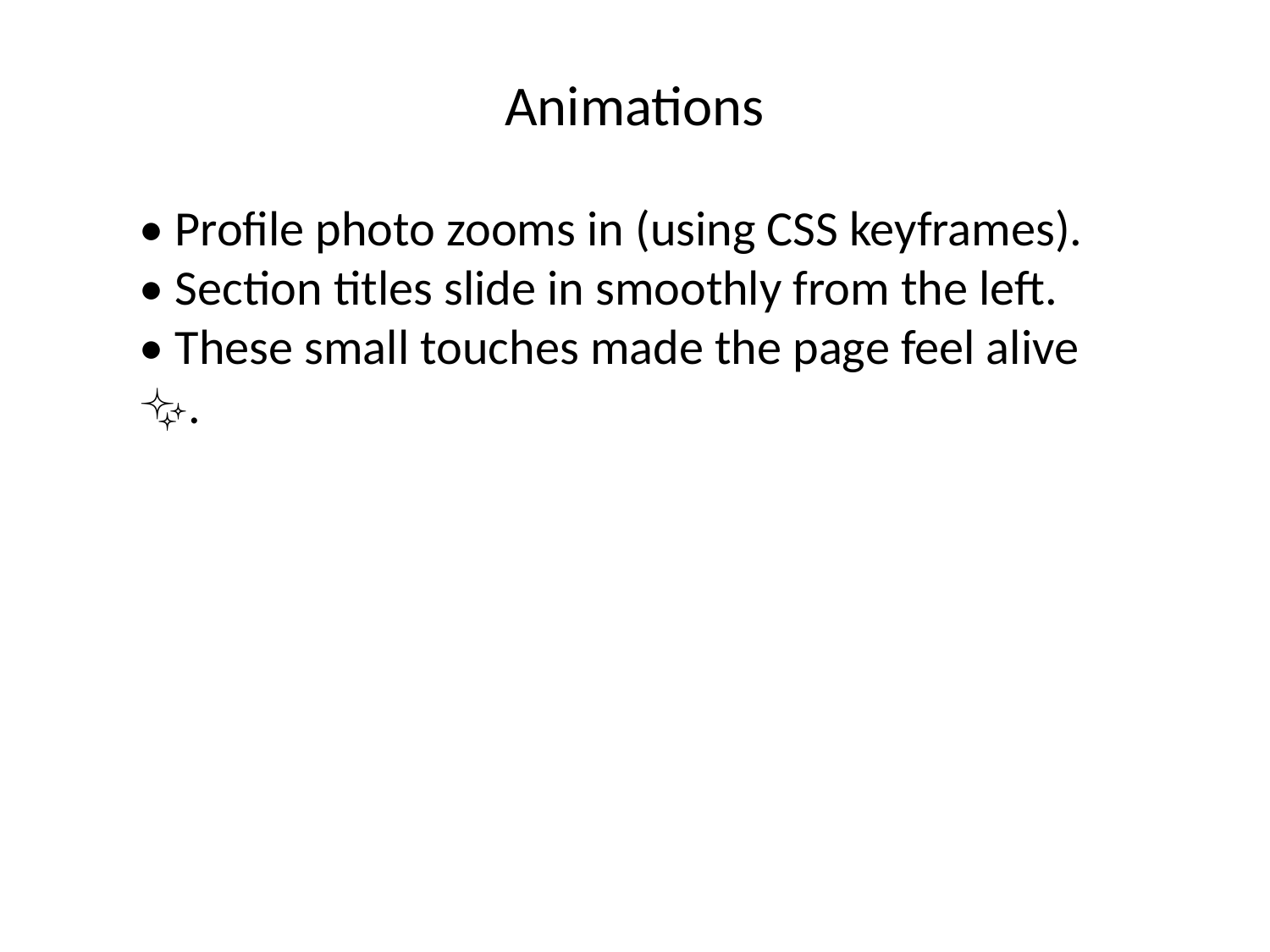

Animations
• Profile photo zooms in (using CSS keyframes).
• Section titles slide in smoothly from the left.
• These small touches made the page feel alive ✨.